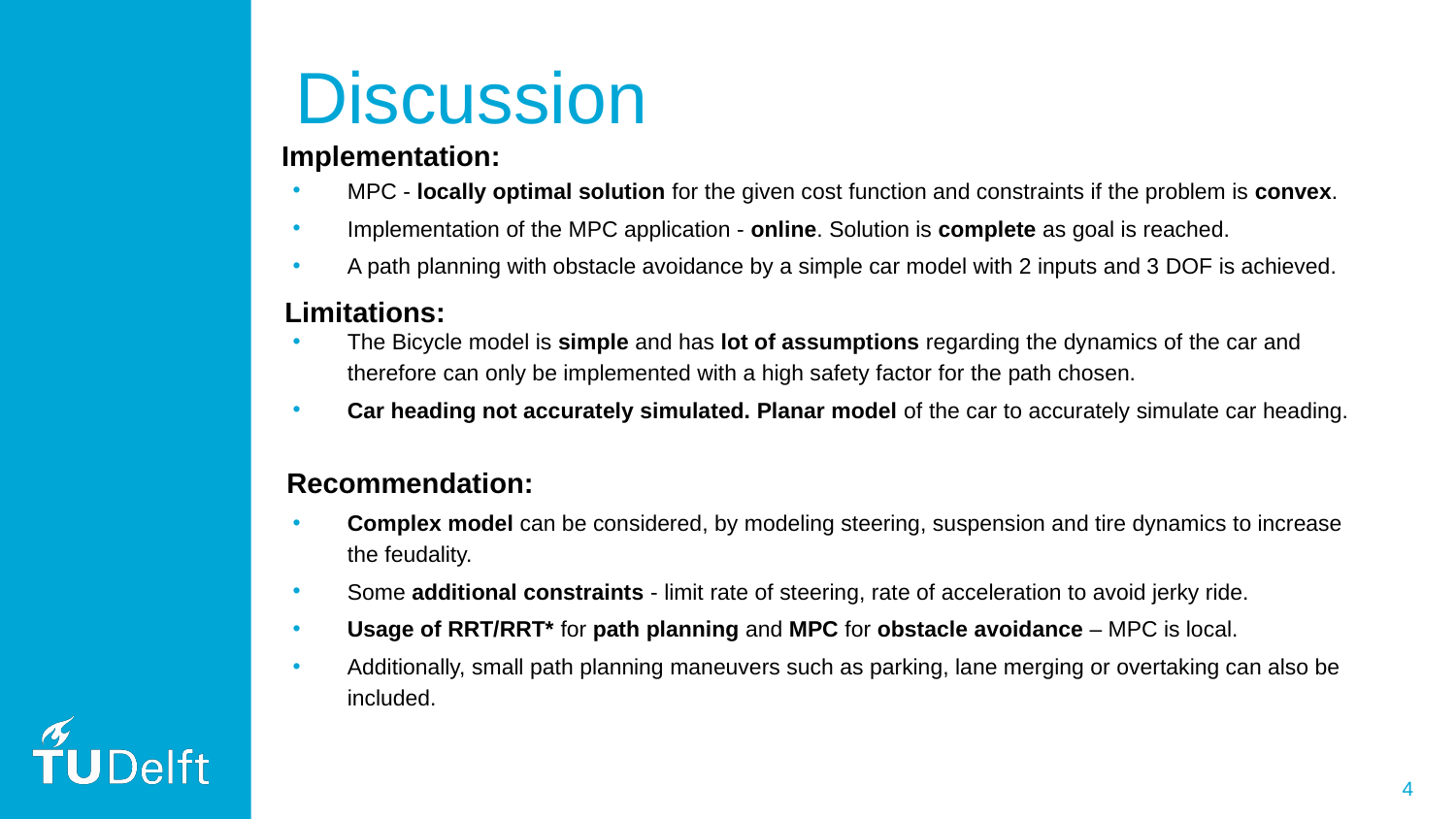

# Discussion

MPC - locally optimal solution for the given cost function and constraints if the problem is convex.
Implementation of the MPC application - online. Solution is complete as goal is reached.
A path planning with obstacle avoidance by a simple car model with 2 inputs and 3 DOF is achieved.

The Bicycle model is simple and has lot of assumptions regarding the dynamics of the car and therefore can only be implemented with a high safety factor for the path chosen.
Car heading not accurately simulated. Planar model of the car to accurately simulate car heading.

Complex model can be considered, by modeling steering, suspension and tire dynamics to increase the feudality.
Some additional constraints - limit rate of steering, rate of acceleration to avoid jerky ride.
Usage of RRT/RRT* for path planning and MPC for obstacle avoidance – MPC is local.
Additionally, small path planning maneuvers such as parking, lane merging or overtaking can also be included.

Implementation:
Limitations:
Recommendation: